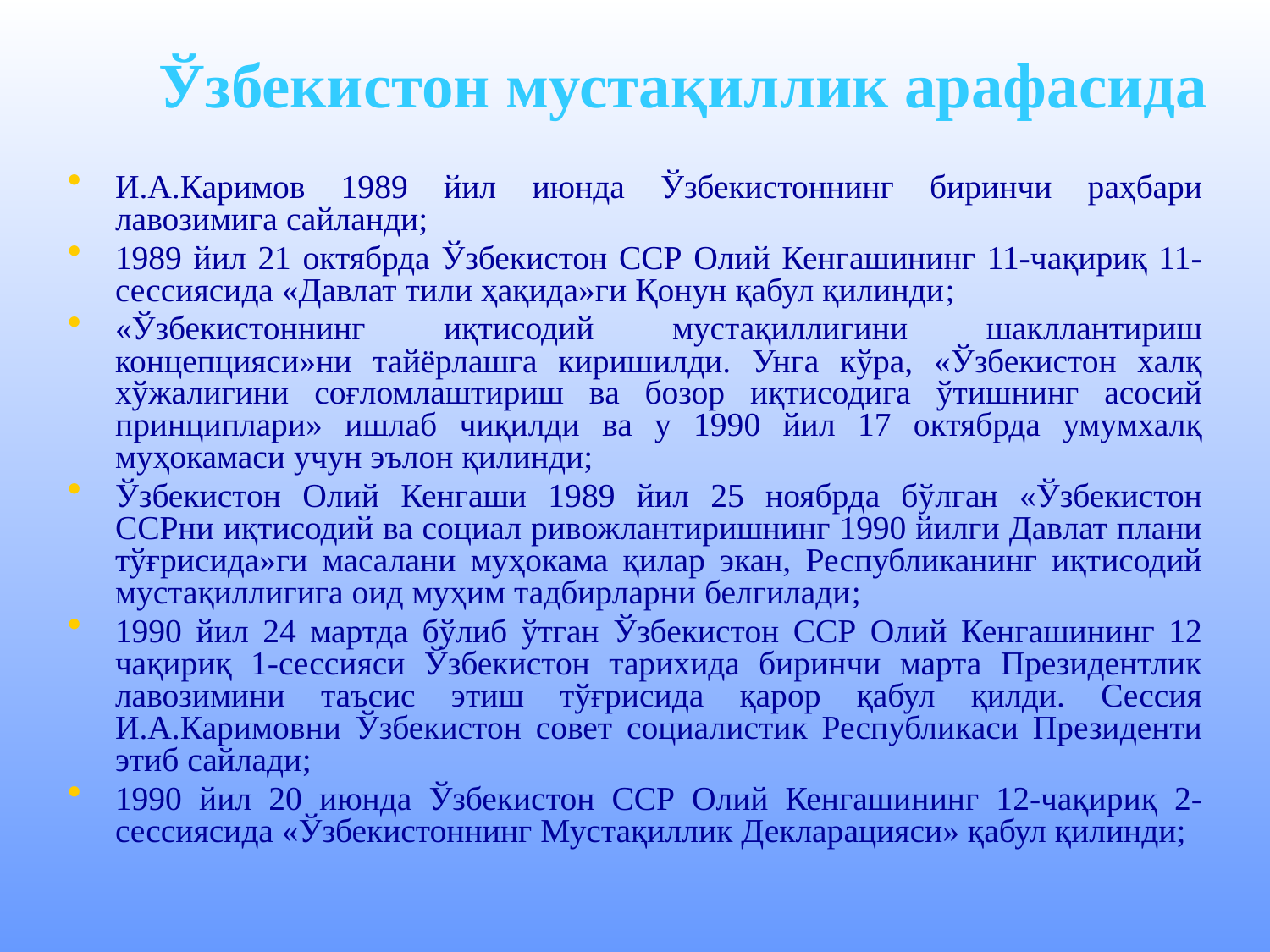

# Ўзбекистон мустақиллик арафасида
И.А.Каримов 1989 йил июнда Ўзбекистоннинг биринчи раҳбари лавозимига сайланди;
1989 йил 21 октябрда Ўзбекистон ССР Олий Кенгашининг 11-чақириқ 11-сессиясида «Давлат тили ҳақида»ги Қонун қабул қилинди;
«Ўзбекистоннинг иқтисодий мустақиллигини шакллантириш концепцияси»ни тайёрлашга киришилди. Унга кўра, «Ўзбекистон халқ хўжалигини соғломлаштириш ва бозор иқтисодига ўтишнинг асосий принциплари» ишлаб чиқилди ва у 1990 йил 17 октябрда умумхалқ муҳокамаси учун эълон қилинди;
Ўзбекистон Олий Кенгаши 1989 йил 25 ноябрда бўлган «Ўзбекистон ССРни иқтисодий ва социал ривожлантиришнинг 1990 йилги Давлат плани тўғрисида»ги масалани муҳокама қилар экан, Республиканинг иқтисодий мустақиллигига оид муҳим тадбирларни белгилади;
1990 йил 24 мартда бўлиб ўтган Ўзбекистон ССР Олий Кенгашининг 12 чақириқ 1-сессияси Ўзбекистон тарихида биринчи марта Президентлик лавозимини таъсис этиш тўғрисида қарор қабул қилди. Сессия И.А.Каримовни Ўзбекистон совет социалистик Республикаси Президенти этиб сайлади;
1990 йил 20 июнда Ўзбекистон ССР Олий Кенгашининг 12-чақириқ 2-сессиясида «Ўзбекистоннинг Мустақиллик Декларацияси» қабул қилинди;